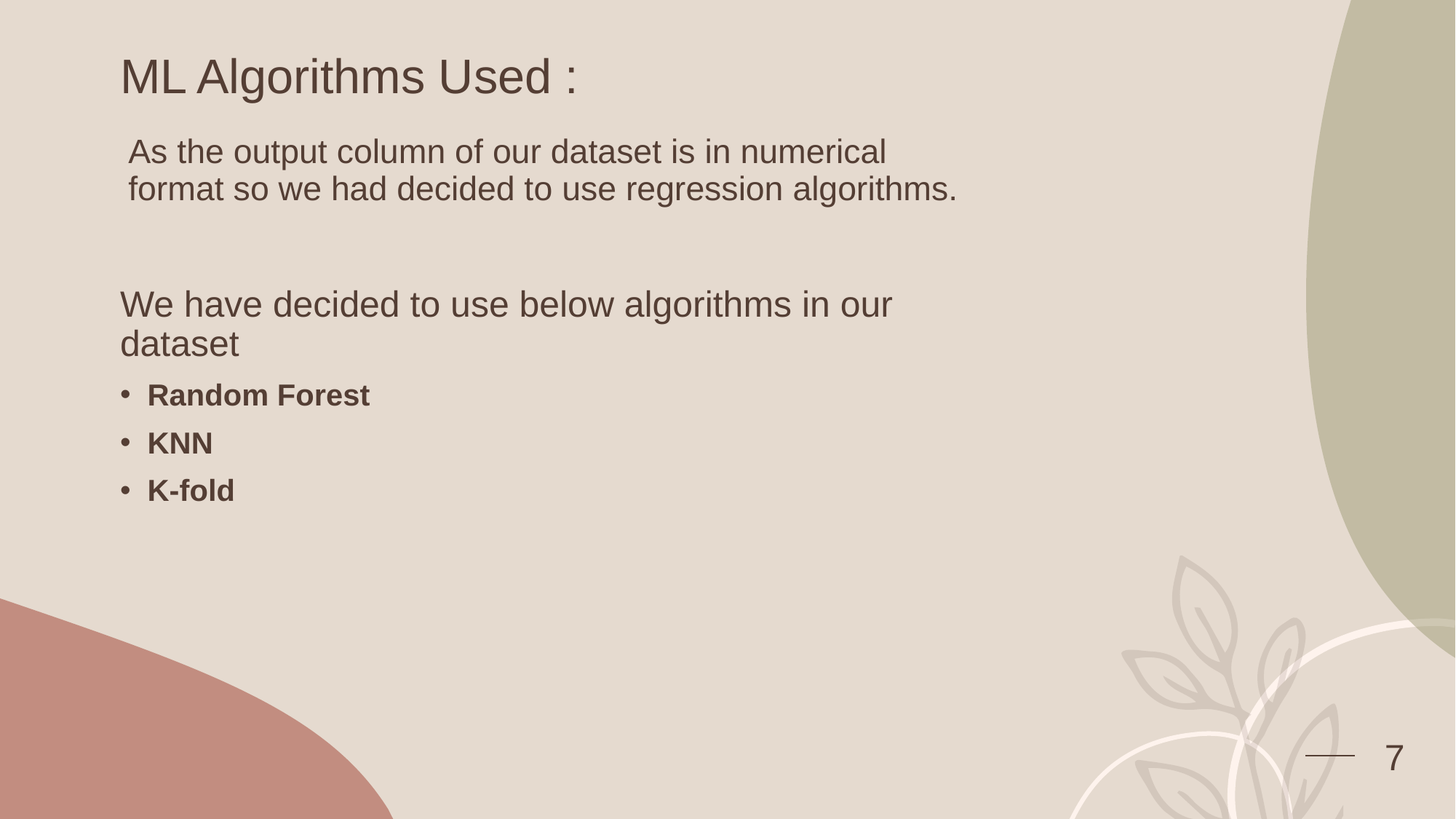

# ML Algorithms Used :
As the output column of our dataset is in numerical format so we had decided to use regression algorithms.
We have decided to use below algorithms in our dataset
Random Forest
KNN
K-fold

7